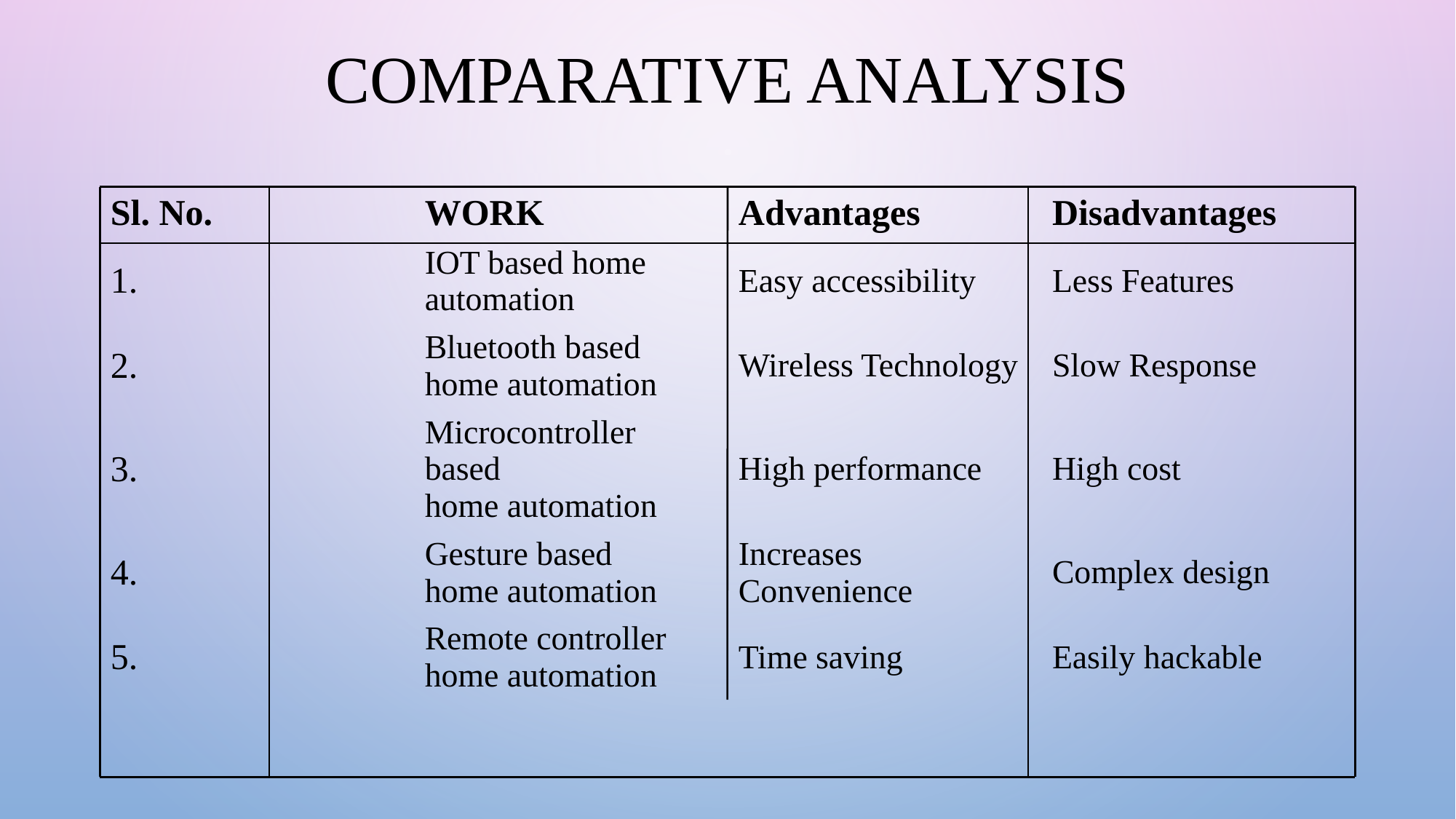

# COMPARATIVE ANALYSIS
| Sl. No. | WORK | Advantages | Disadvantages |
| --- | --- | --- | --- |
| 1. | IOT based home automation | Easy accessibility | Less Features |
| 2. | Bluetooth based home automation | Wireless Technology | Slow Response |
| 3. | Microcontroller based home automation | High performance | High cost |
| 4. | Gesture based home automation | Increases Convenience | Complex design |
| 5. | Remote controller home automation | Time saving | Easily hackable |